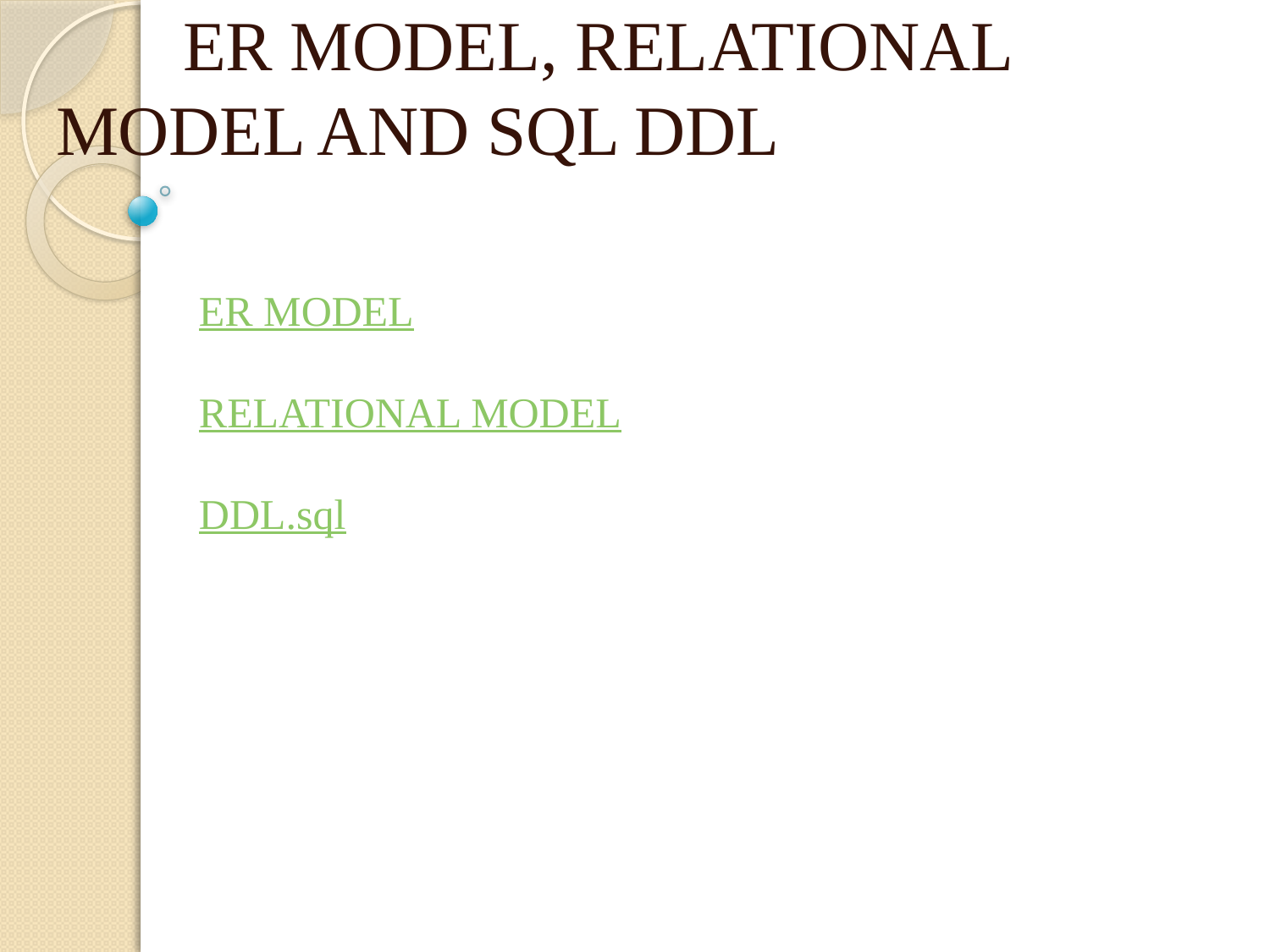

ER MODEL, RELATIONAL 	MODEL AND SQL DDL
	ER MODEL

	RELATIONAL MODEL

	DDL.sql